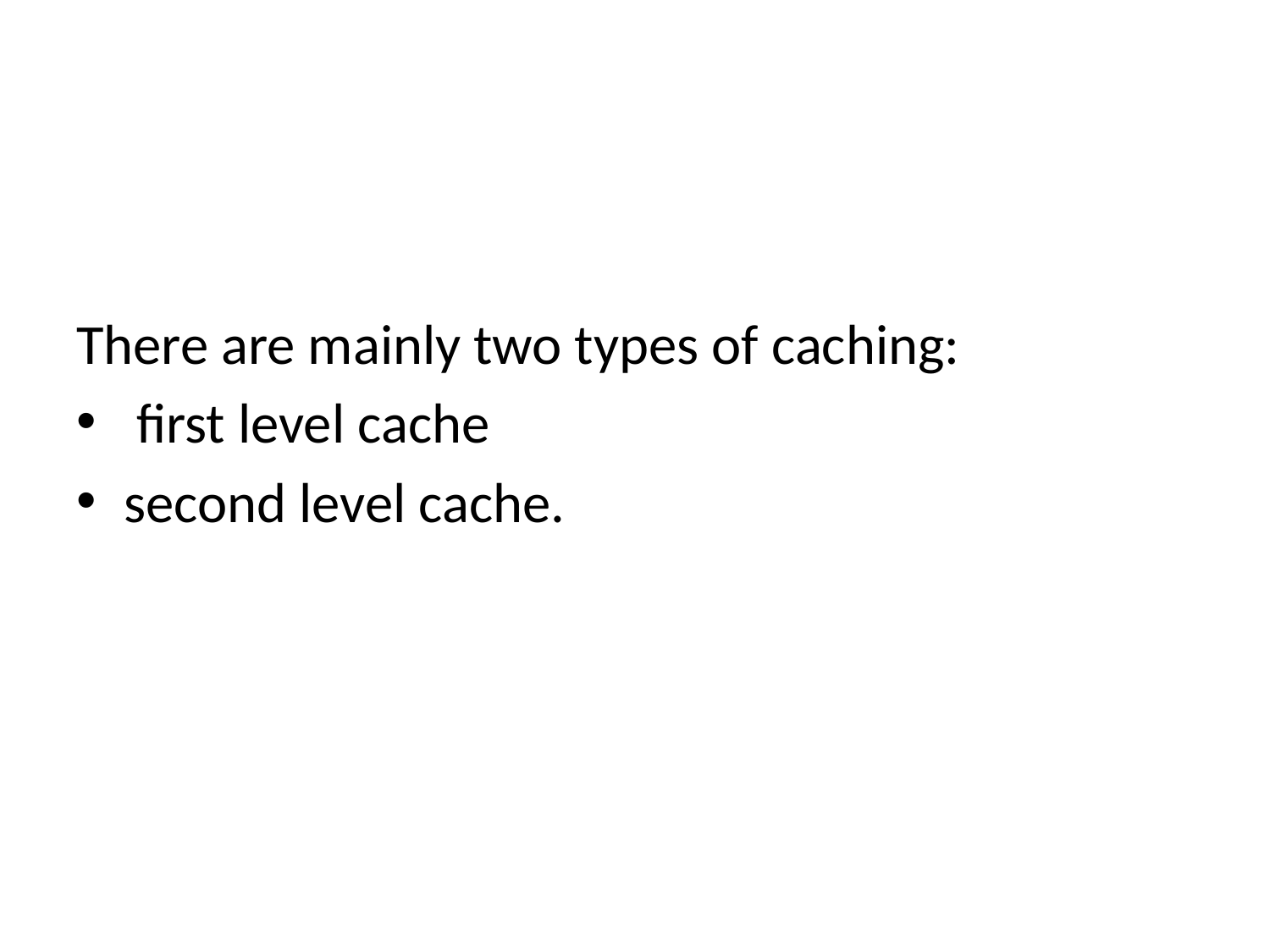

#

There are mainly two types of caching:
 first level cache
second level cache.